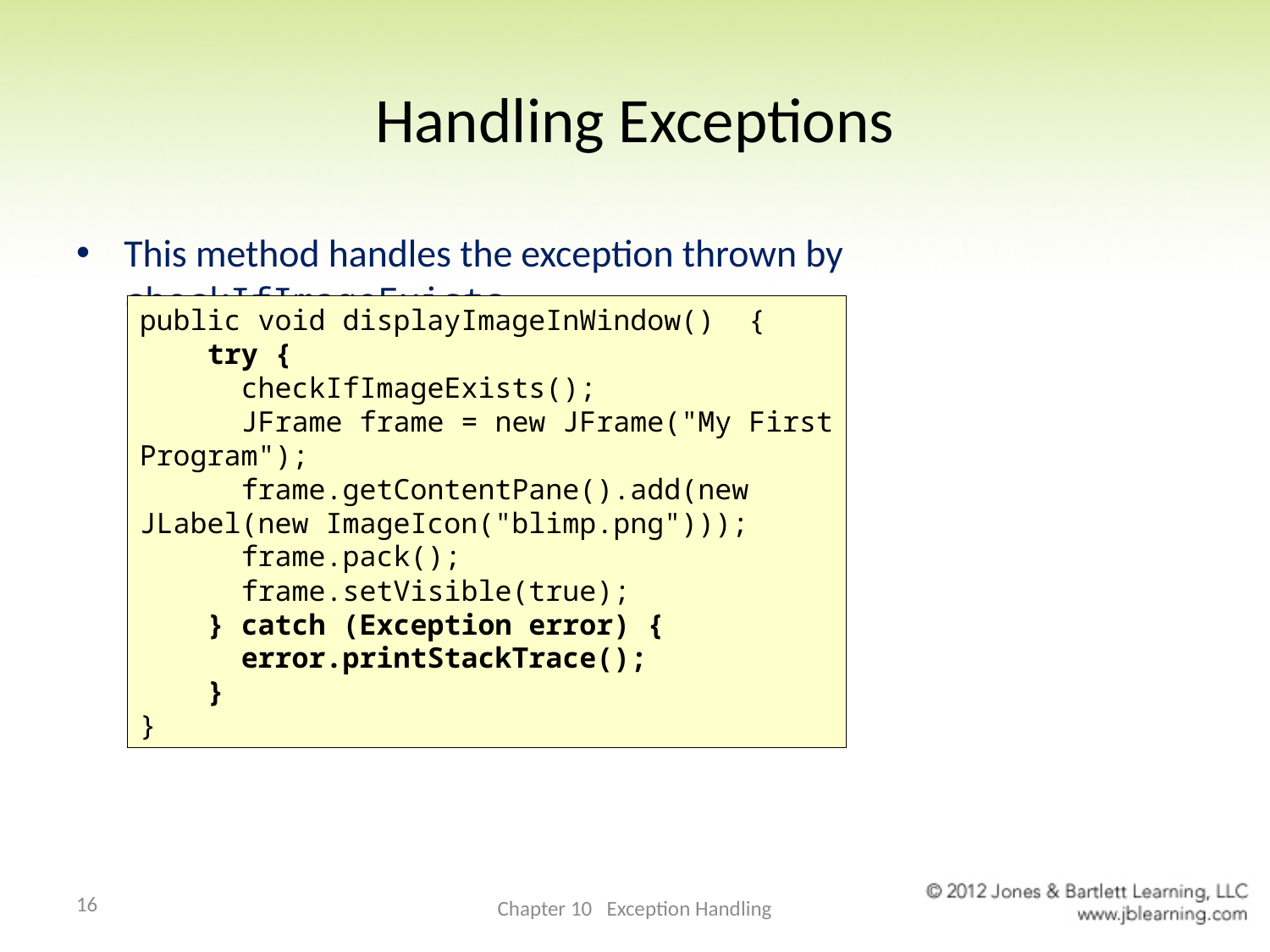

# Handling Exceptions
This method handles the exception thrown by checkIfImageExists:

public void displayImageInWindow()  {
    try {
      checkIfImageExists();
      JFrame frame = new JFrame("My First Program");
      frame.getContentPane().add(new JLabel(new ImageIcon("blimp.png")));
      frame.pack();
      frame.setVisible(true);
    } catch (Exception error) {
      error.printStackTrace();
    }
}
16
Chapter 10   Exception Handling